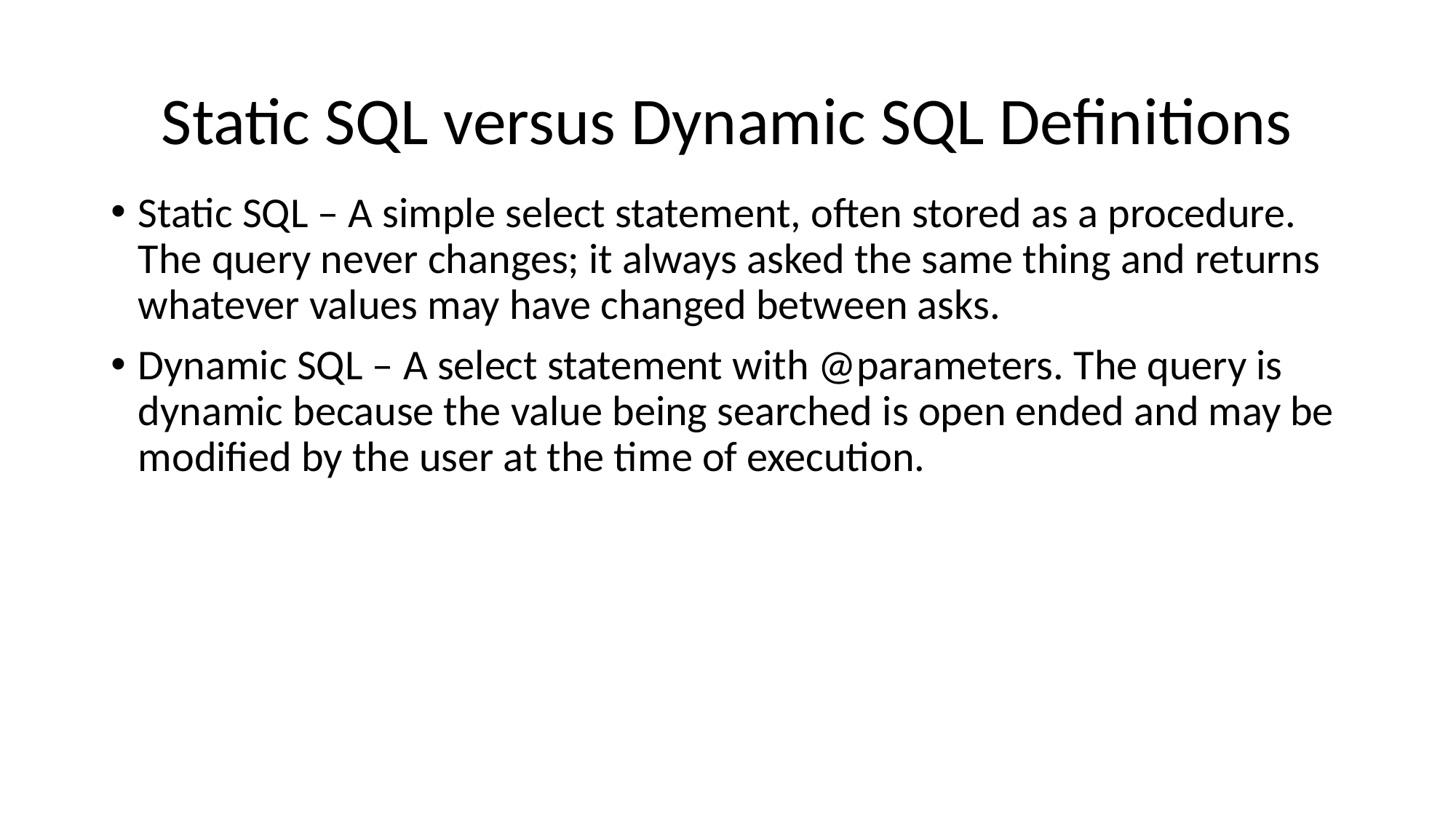

# Static SQL versus Dynamic SQL Definitions
Static SQL – A simple select statement, often stored as a procedure. The query never changes; it always asked the same thing and returns whatever values may have changed between asks.
Dynamic SQL – A select statement with @parameters. The query is dynamic because the value being searched is open ended and may be modified by the user at the time of execution.